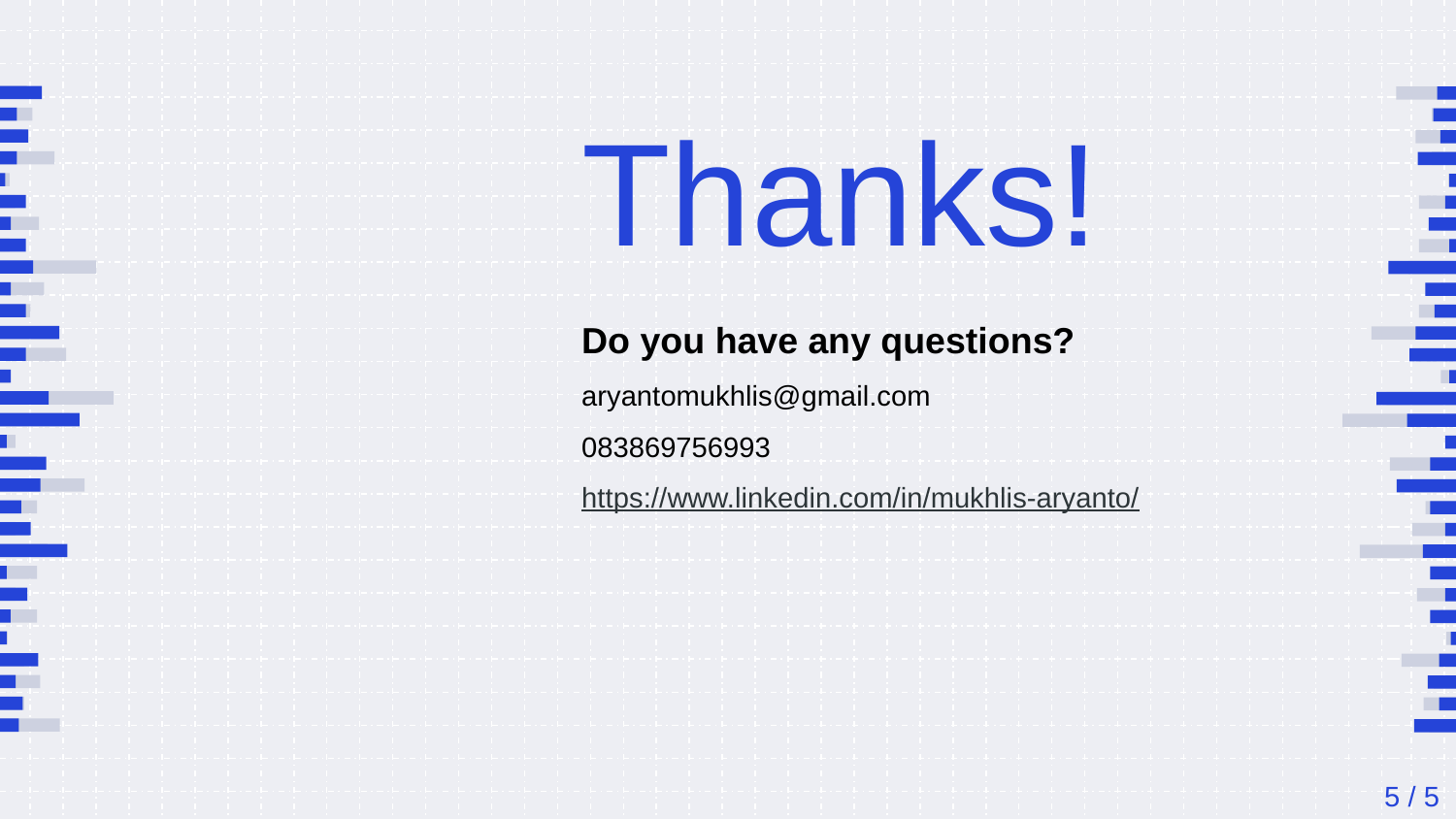

Thanks!
Do you have any questions?
aryantomukhlis@gmail.com
083869756993
https://www.linkedin.com/in/mukhlis-aryanto/

5 / 5